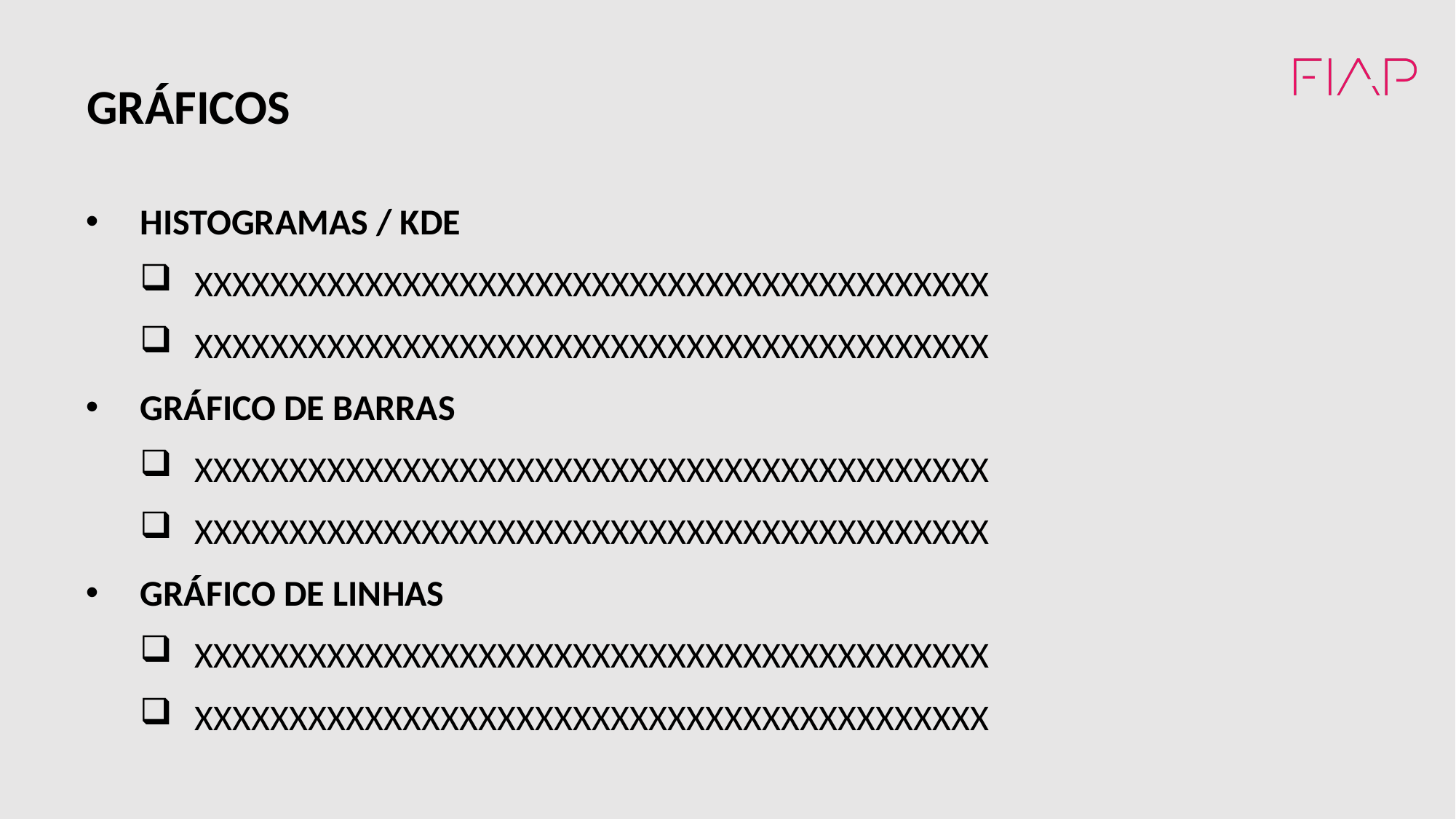

GRÁFICOS
HISTOGRAMAS / KDE
XXXXXXXXXXXXXXXXXXXXXXXXXXXXXXXXXXXXXXXXXX
XXXXXXXXXXXXXXXXXXXXXXXXXXXXXXXXXXXXXXXXXX
GRÁFICO DE BARRAS
XXXXXXXXXXXXXXXXXXXXXXXXXXXXXXXXXXXXXXXXXX
XXXXXXXXXXXXXXXXXXXXXXXXXXXXXXXXXXXXXXXXXX
GRÁFICO DE LINHAS
XXXXXXXXXXXXXXXXXXXXXXXXXXXXXXXXXXXXXXXXXX
XXXXXXXXXXXXXXXXXXXXXXXXXXXXXXXXXXXXXXXXXX